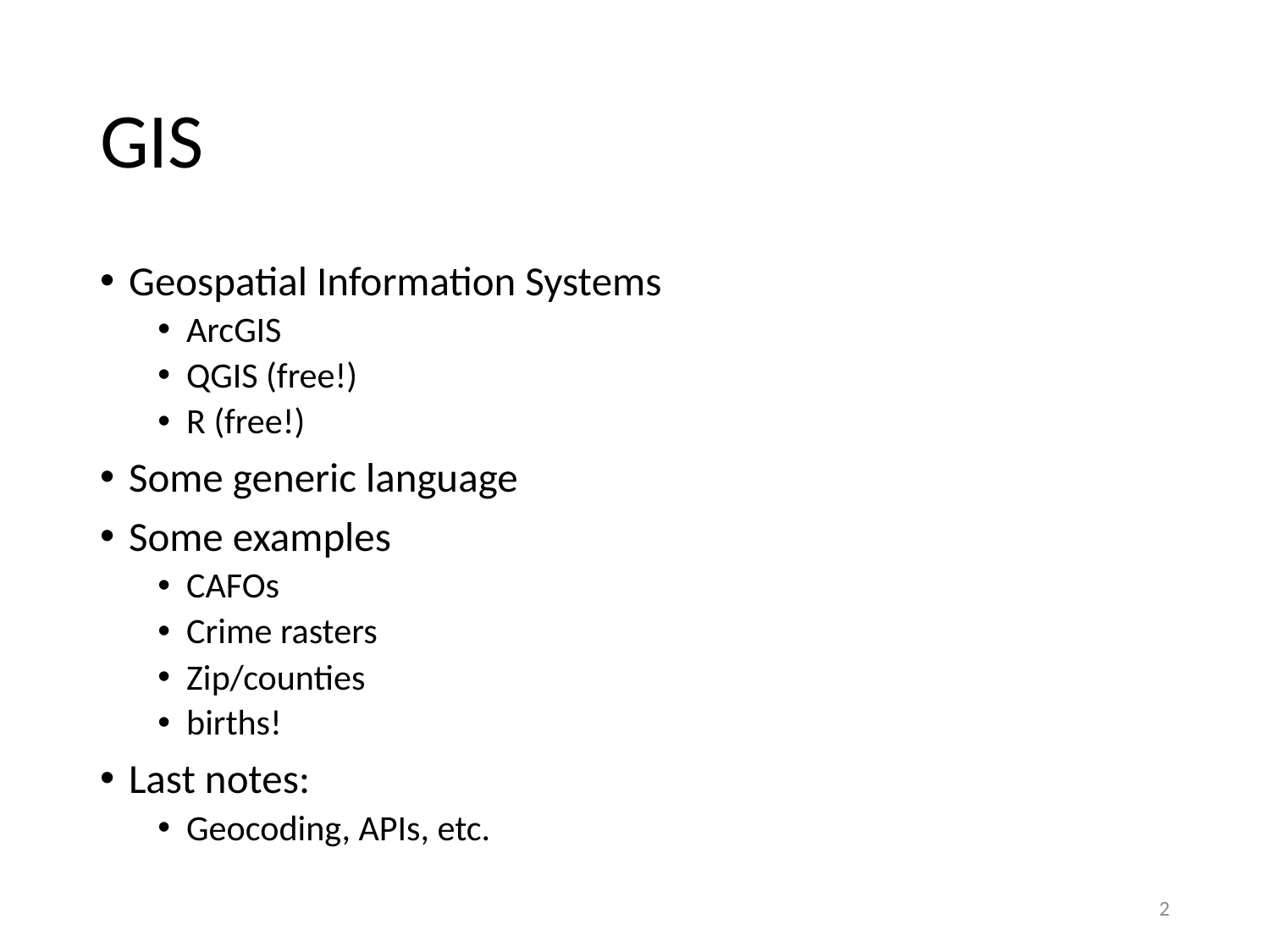

# GIS
Geospatial Information Systems
ArcGIS
QGIS (free!)
R (free!)
Some generic language
Some examples
CAFOs
Crime rasters
Zip/counties
births!
Last notes:
Geocoding, APIs, etc.

2